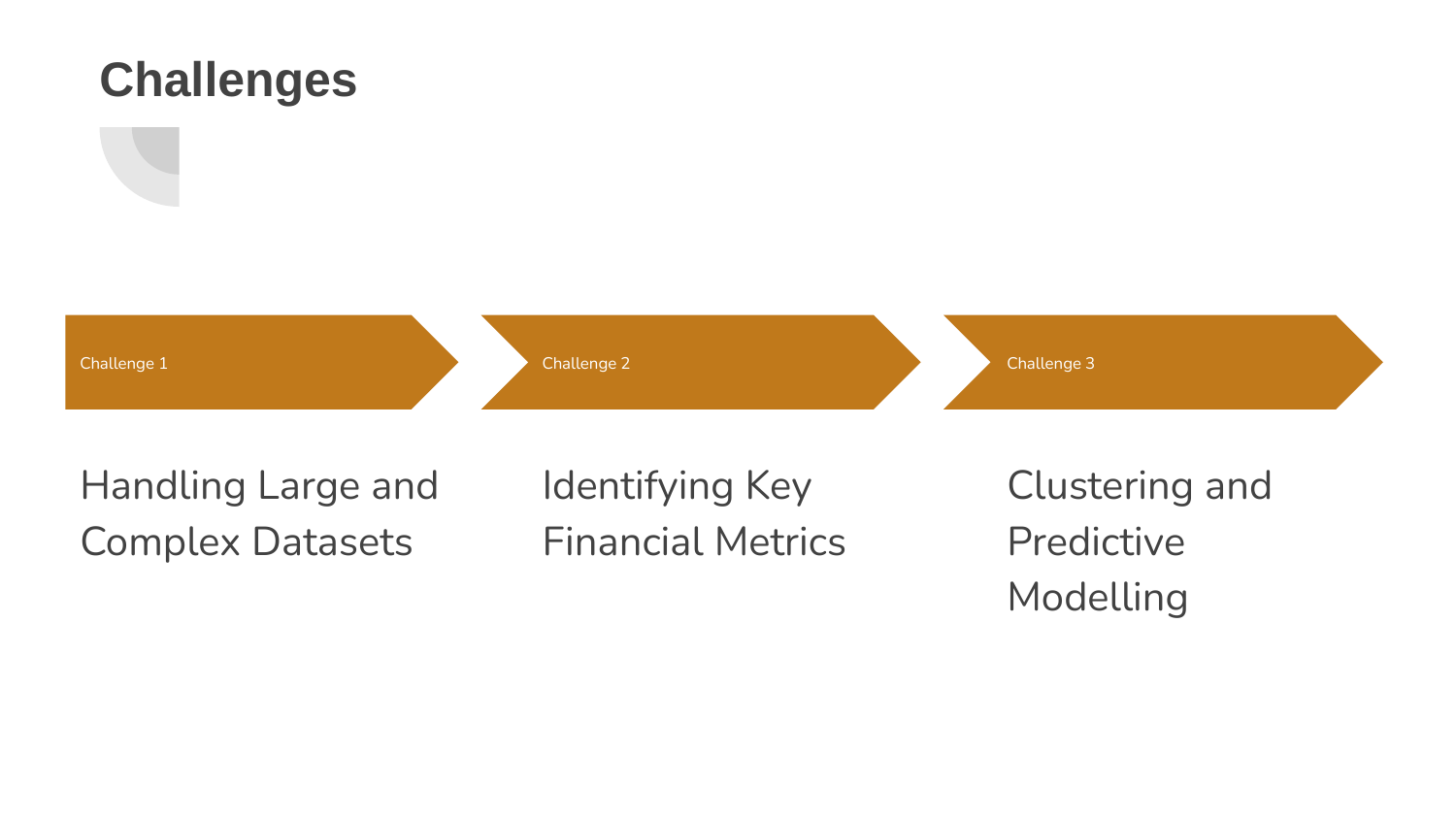

# Challenges

Challenge 1
Challenge 2
Challenge 3
Handling Large and Complex Datasets
Identifying Key Financial Metrics
Clustering and Predictive Modelling